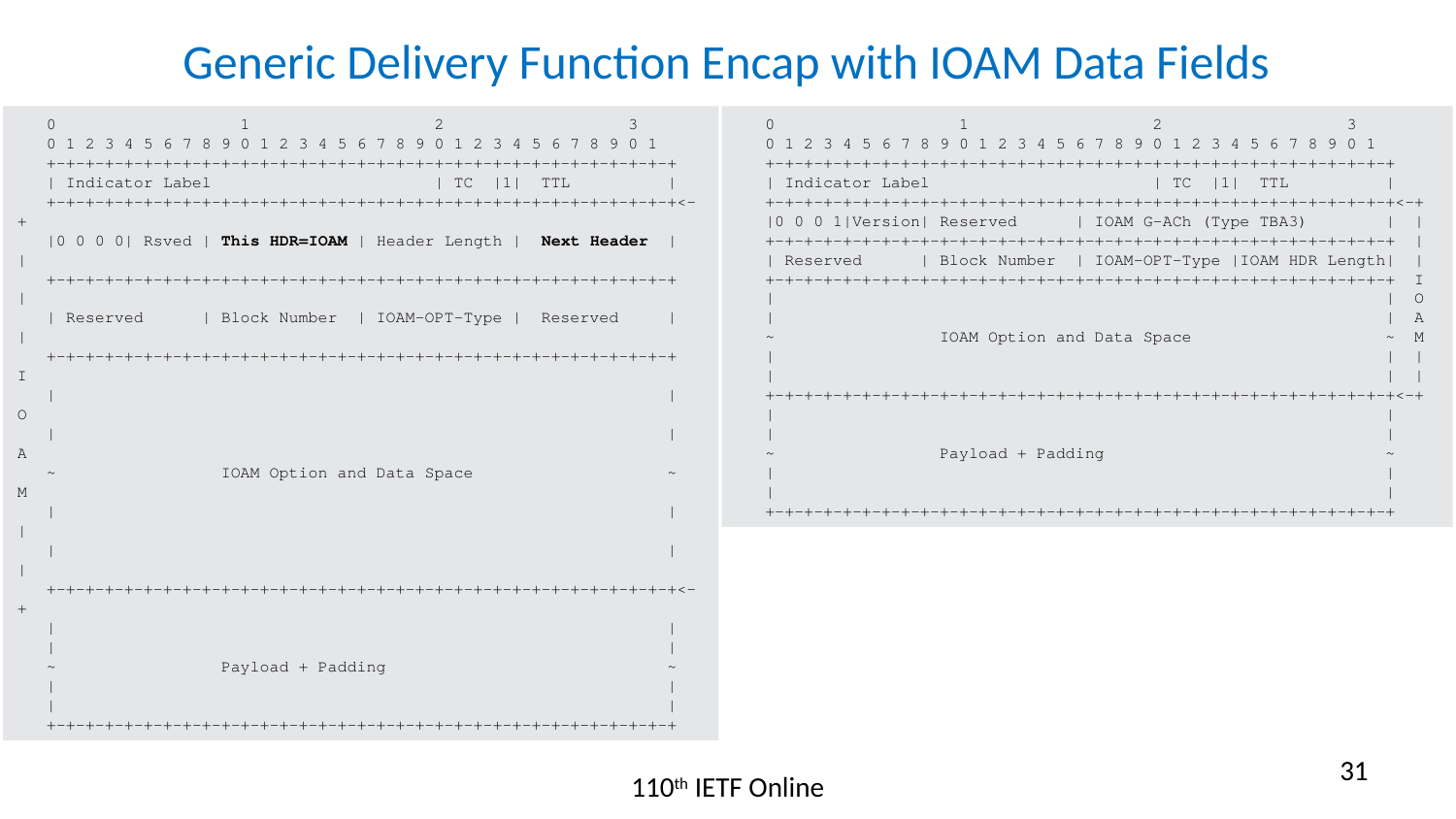

# Generic Delivery Function Encap with IOAM Data Fields
   0                   1                   2                   3
   0 1 2 3 4 5 6 7 8 9 0 1 2 3 4 5 6 7 8 9 0 1 2 3 4 5 6 7 8 9 0 1
   +-+-+-+-+-+-+-+-+-+-+-+-+-+-+-+-+-+-+-+-+-+-+-+-+-+-+-+-+-+-+-+-+
   | Indicator Label                       | TC  |1|  TTL          |
   +-+-+-+-+-+-+-+-+-+-+-+-+-+-+-+-+-+-+-+-+-+-+-+-+-+-+-+-+-+-+-+-+<-+
   |0 0 0 1|Version| Reserved      | IOAM G-ACh (Type TBA3)        |  |
   +-+-+-+-+-+-+-+-+-+-+-+-+-+-+-+-+-+-+-+-+-+-+-+-+-+-+-+-+-+-+-+-+  |
   | Reserved      | Block Number  | IOAM-OPT-Type |IOAM HDR Length|  |
   +-+-+-+-+-+-+-+-+-+-+-+-+-+-+-+-+-+-+-+-+-+-+-+-+-+-+-+-+-+-+-+-+  I
   |                                                               |  O
   |                                                               |  A
   ~                 IOAM Option and Data Space                    ~  M
   |                                                               |  |
   |                                                               |  |
   +-+-+-+-+-+-+-+-+-+-+-+-+-+-+-+-+-+-+-+-+-+-+-+-+-+-+-+-+-+-+-+-+<-+
   |                                                               |
   |                                                               |
   ~                 Payload + Padding                             ~
   |                                                               |
   |                                                               |
   +-+-+-+-+-+-+-+-+-+-+-+-+-+-+-+-+-+-+-+-+-+-+-+-+-+-+-+-+-+-+-+-+
   0                   1                   2                   3
   0 1 2 3 4 5 6 7 8 9 0 1 2 3 4 5 6 7 8 9 0 1 2 3 4 5 6 7 8 9 0 1
   +-+-+-+-+-+-+-+-+-+-+-+-+-+-+-+-+-+-+-+-+-+-+-+-+-+-+-+-+-+-+-+-+
   | Indicator Label                       | TC  |1|  TTL          |
   +-+-+-+-+-+-+-+-+-+-+-+-+-+-+-+-+-+-+-+-+-+-+-+-+-+-+-+-+-+-+-+-+<-+
   |0 0 0 0| Rsved | This HDR=IOAM | Header Length |  Next Header  |  |
   +-+-+-+-+-+-+-+-+-+-+-+-+-+-+-+-+-+-+-+-+-+-+-+-+-+-+-+-+-+-+-+-+  |
   | Reserved      | Block Number  | IOAM-OPT-Type |  Reserved     |  |
   +-+-+-+-+-+-+-+-+-+-+-+-+-+-+-+-+-+-+-+-+-+-+-+-+-+-+-+-+-+-+-+-+  I
   |                                                               |  O
   |                                                               |  A
   ~                 IOAM Option and Data Space                    ~  M
   |                                                               |  |
   |                                                               |  |
   +-+-+-+-+-+-+-+-+-+-+-+-+-+-+-+-+-+-+-+-+-+-+-+-+-+-+-+-+-+-+-+-+<-+
   |                                                               |
   |                                                               |
   ~                 Payload + Padding                             ~
   |                                                               |
   |                                                               |
   +-+-+-+-+-+-+-+-+-+-+-+-+-+-+-+-+-+-+-+-+-+-+-+-+-+-+-+-+-+-+-+-+
31
110th IETF Online